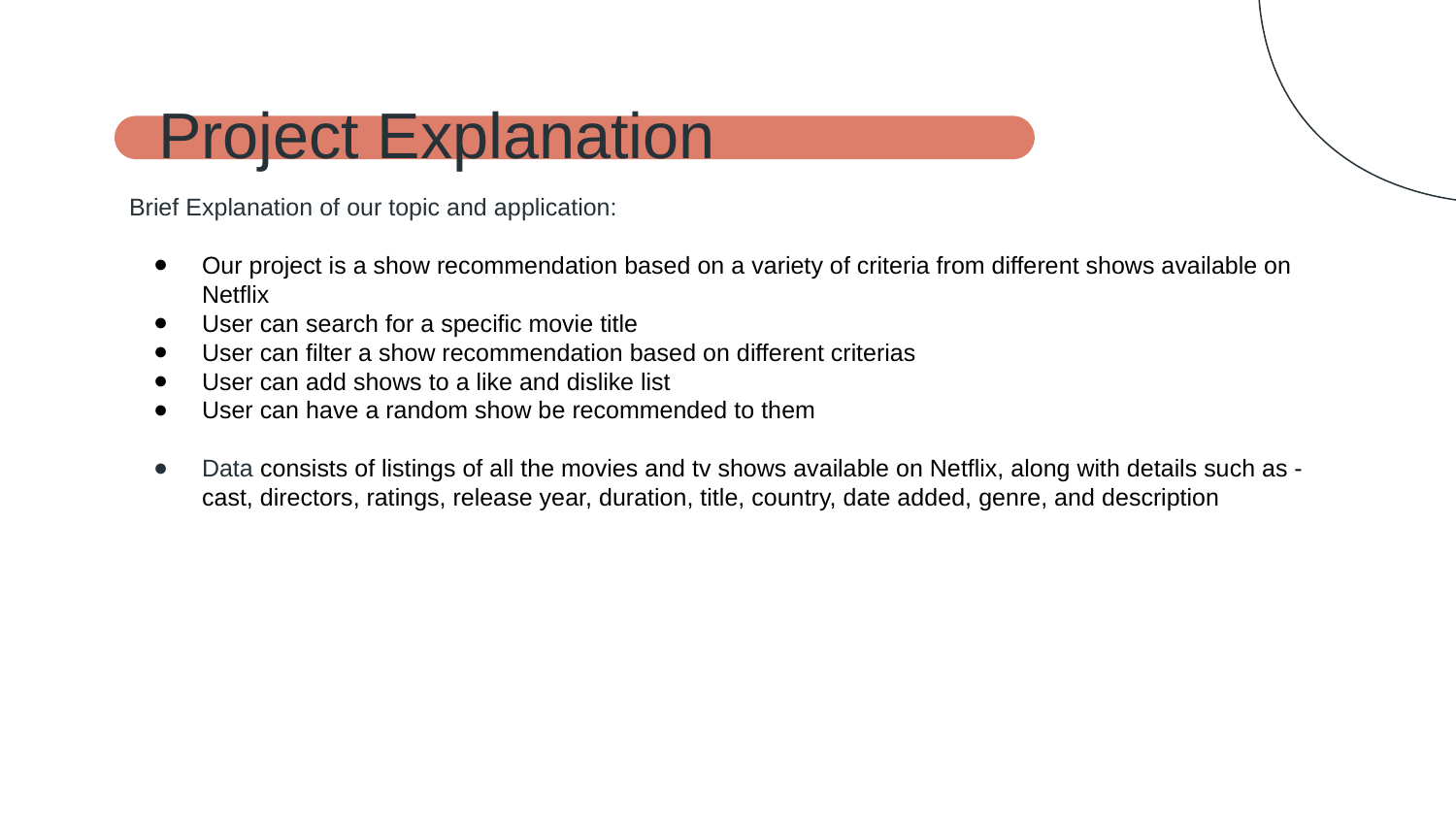

# Project Explanation
Brief Explanation of our topic and application:

Our project is a show recommendation based on a variety of criteria from different shows available on Netflix
User can search for a specific movie title
User can filter a show recommendation based on different criterias
User can add shows to a like and dislike list
User can have a random show be recommended to them

Data consists of listings of all the movies and tv shows available on Netflix, along with details such as - cast, directors, ratings, release year, duration, title, country, date added, genre, and description